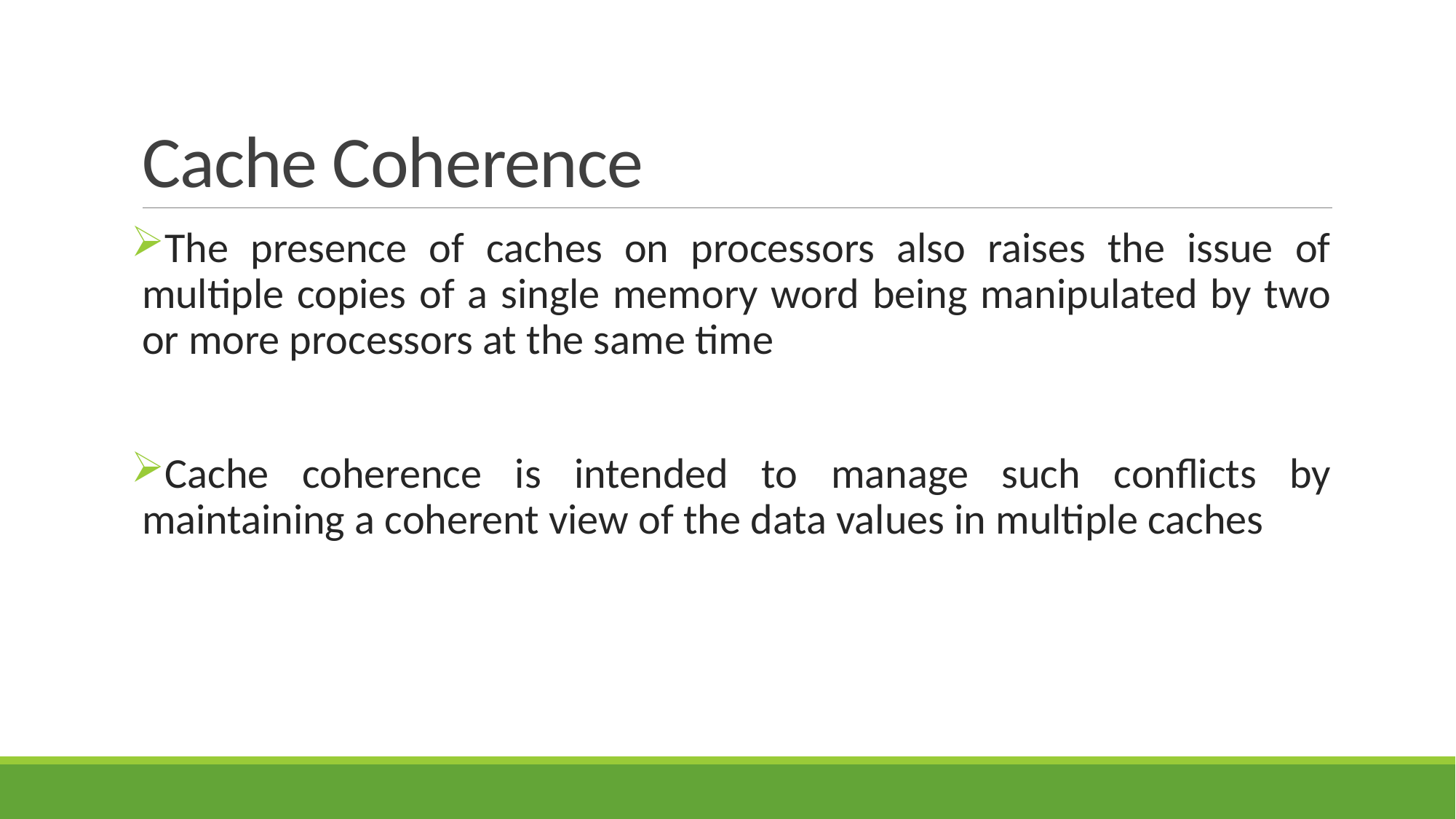

# Cache Coherence
The presence of caches on processors also raises the issue of multiple copies of a single memory word being manipulated by two or more processors at the same time

Cache coherence is intended to manage such conflicts by maintaining a coherent view of the data values in multiple caches